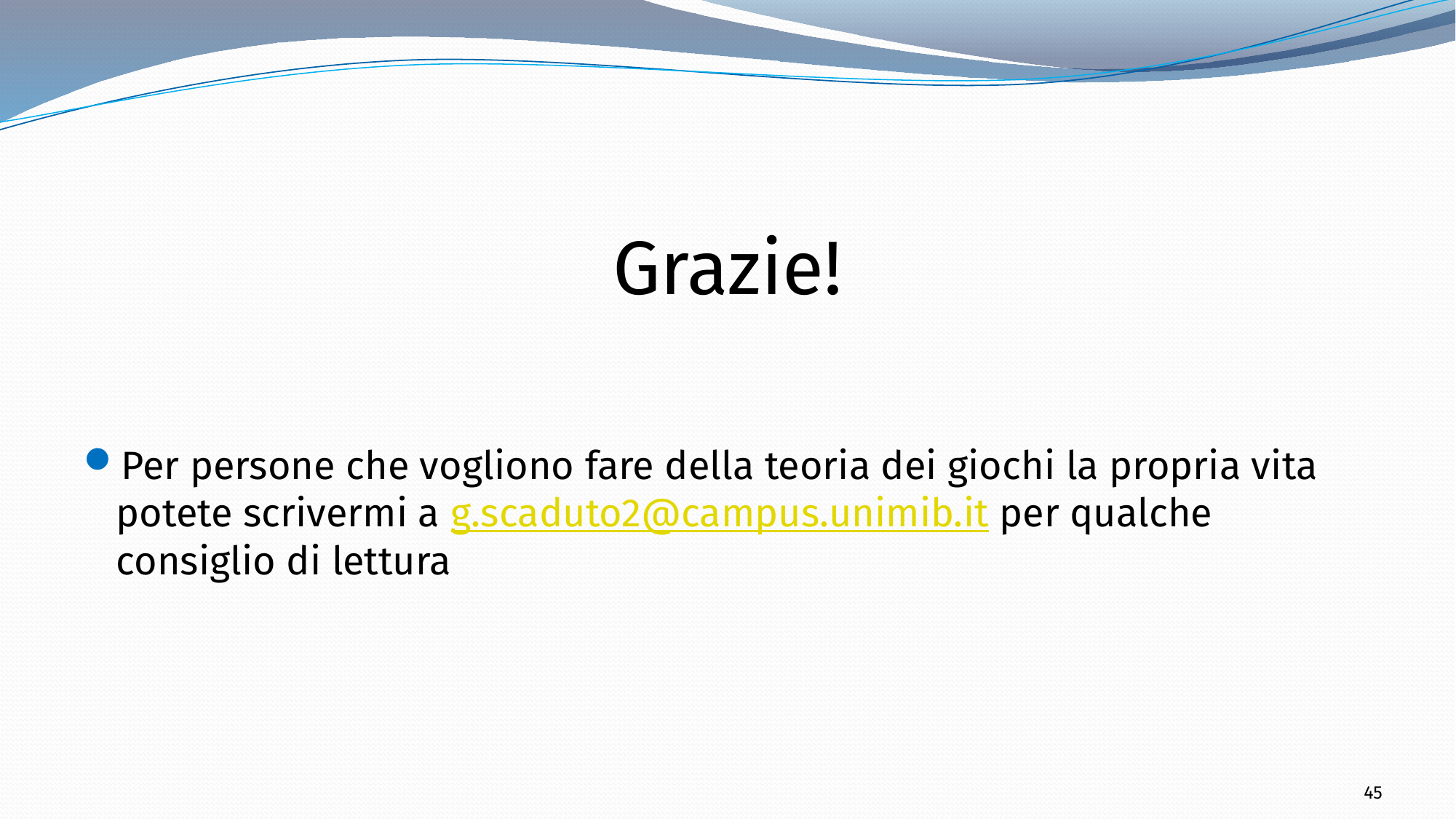

# Grazie!
Per persone che vogliono fare della teoria dei giochi la propria vita potete scrivermi a g.scaduto2@campus.unimib.it per qualche consiglio di lettura

45